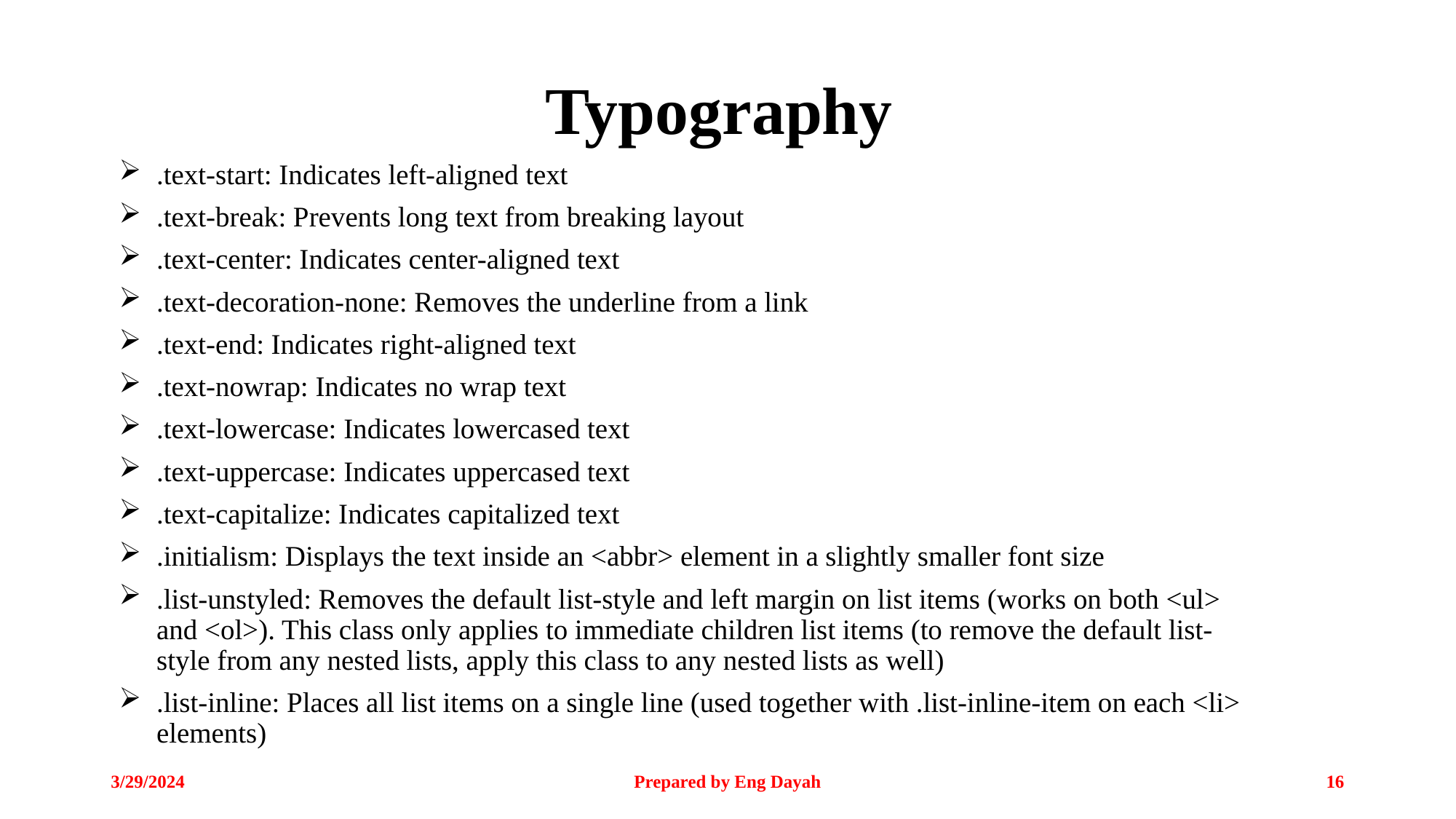

# Typography
.text-start: Indicates left-aligned text
.text-break: Prevents long text from breaking layout
.text-center: Indicates center-aligned text
.text-decoration-none: Removes the underline from a link
.text-end: Indicates right-aligned text
.text-nowrap: Indicates no wrap text
.text-lowercase: Indicates lowercased text
.text-uppercase: Indicates uppercased text
.text-capitalize: Indicates capitalized text
.initialism: Displays the text inside an <abbr> element in a slightly smaller font size
.list-unstyled: Removes the default list-style and left margin on list items (works on both <ul> and <ol>). This class only applies to immediate children list items (to remove the default list-style from any nested lists, apply this class to any nested lists as well)
.list-inline: Places all list items on a single line (used together with .list-inline-item on each <li> elements)
3/29/2024
Prepared by Eng Dayah
16